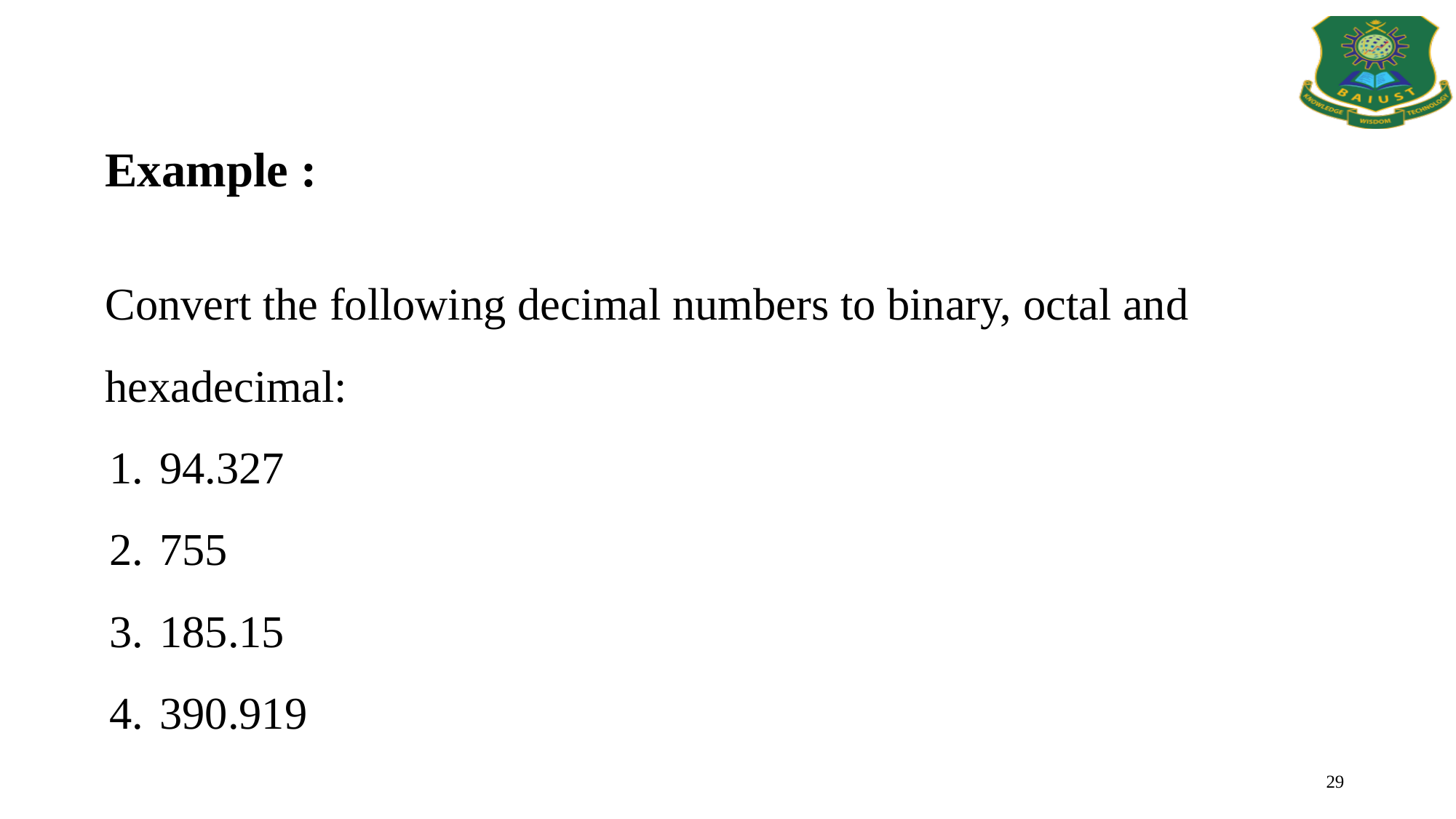

Example :

Convert the following decimal numbers to binary, octal and hexadecimal:
94.327
755
185.15
390.919
29